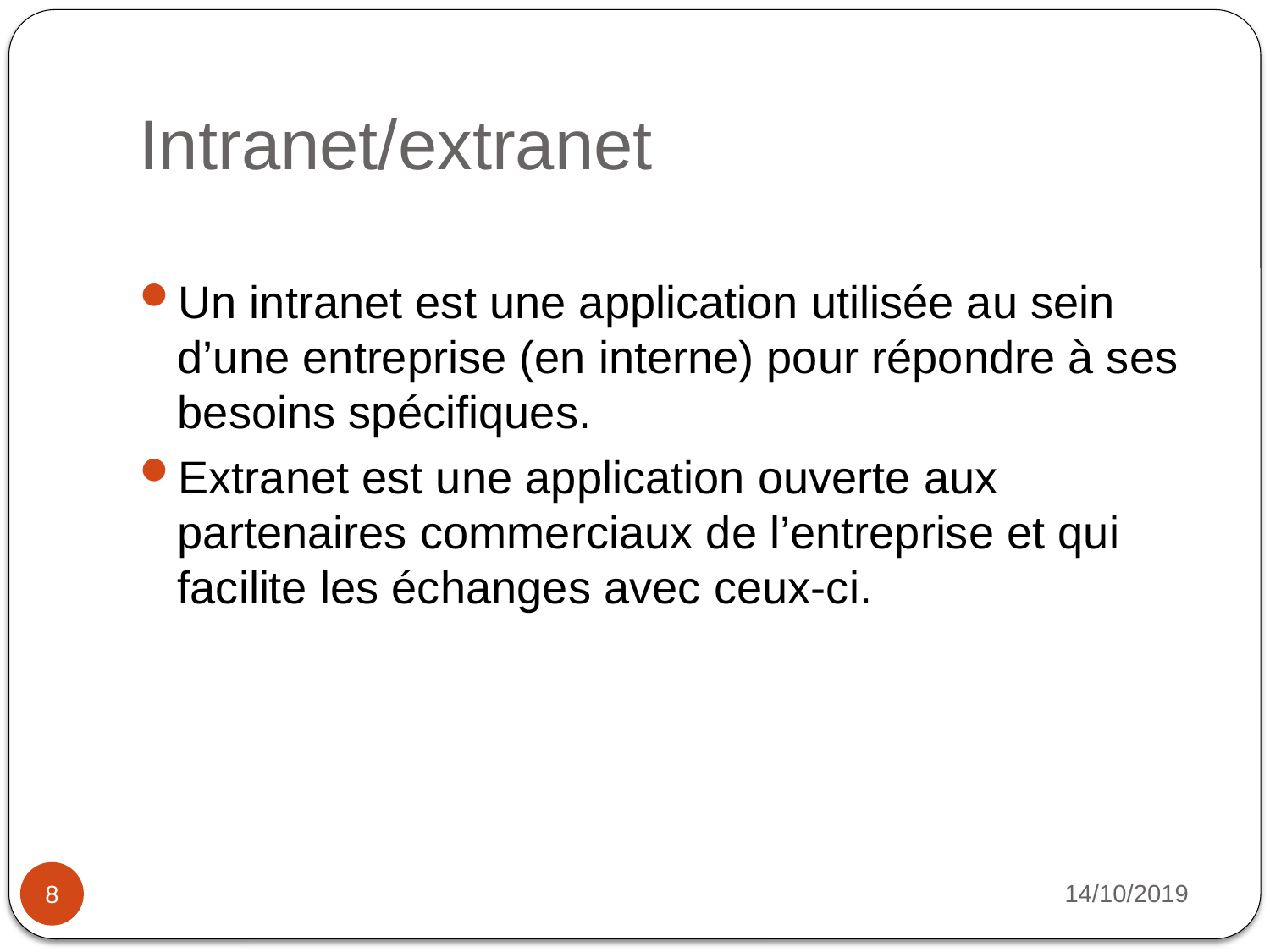

# Intranet/extranet

Un intranet est une application utilisée au sein d’une entreprise (en interne) pour répondre à ses besoins spécifiques.
Extranet est une application ouverte aux partenaires commerciaux de l’entreprise et qui facilite les échanges avec ceux-ci.

14/10/2019
8